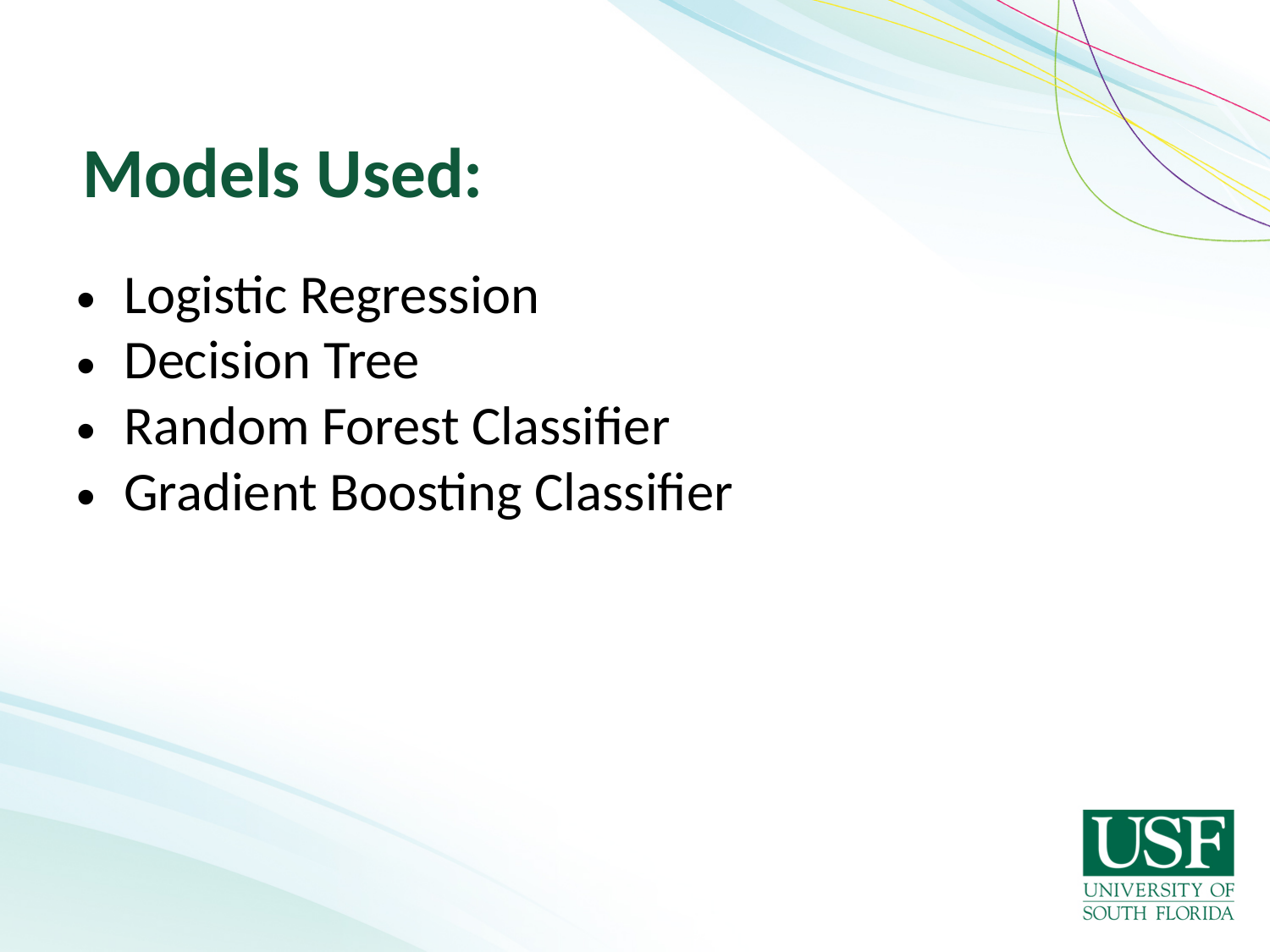

# Models Used:
Logistic Regression
Decision Tree
Random Forest Classifier
Gradient Boosting Classifier